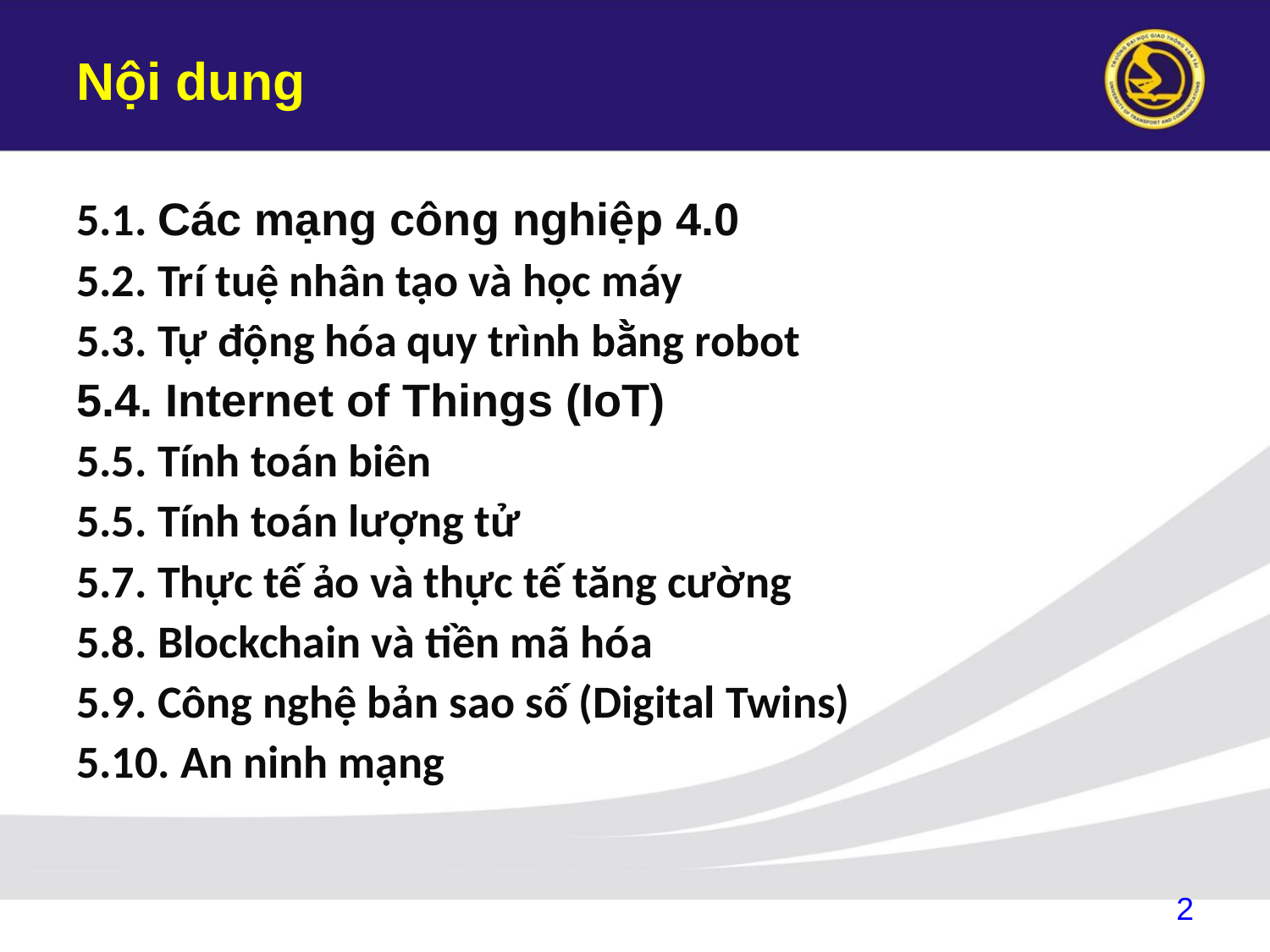

# Nội dung
5.1. Các mạng công nghiệp 4.0
5.2. Trí tuệ nhân tạo và học máy
5.3. Tự động hóa quy trình bằng robot
5.4. Internet of Things (IoT)
5.5. Tính toán biên
5.5. Tính toán lượng tử
5.7. Thực tế ảo và thực tế tăng cường
5.8. Blockchain và tiền mã hóa
5.9. Công nghệ bản sao số (Digital Twins)
5.10. An ninh mạng

2